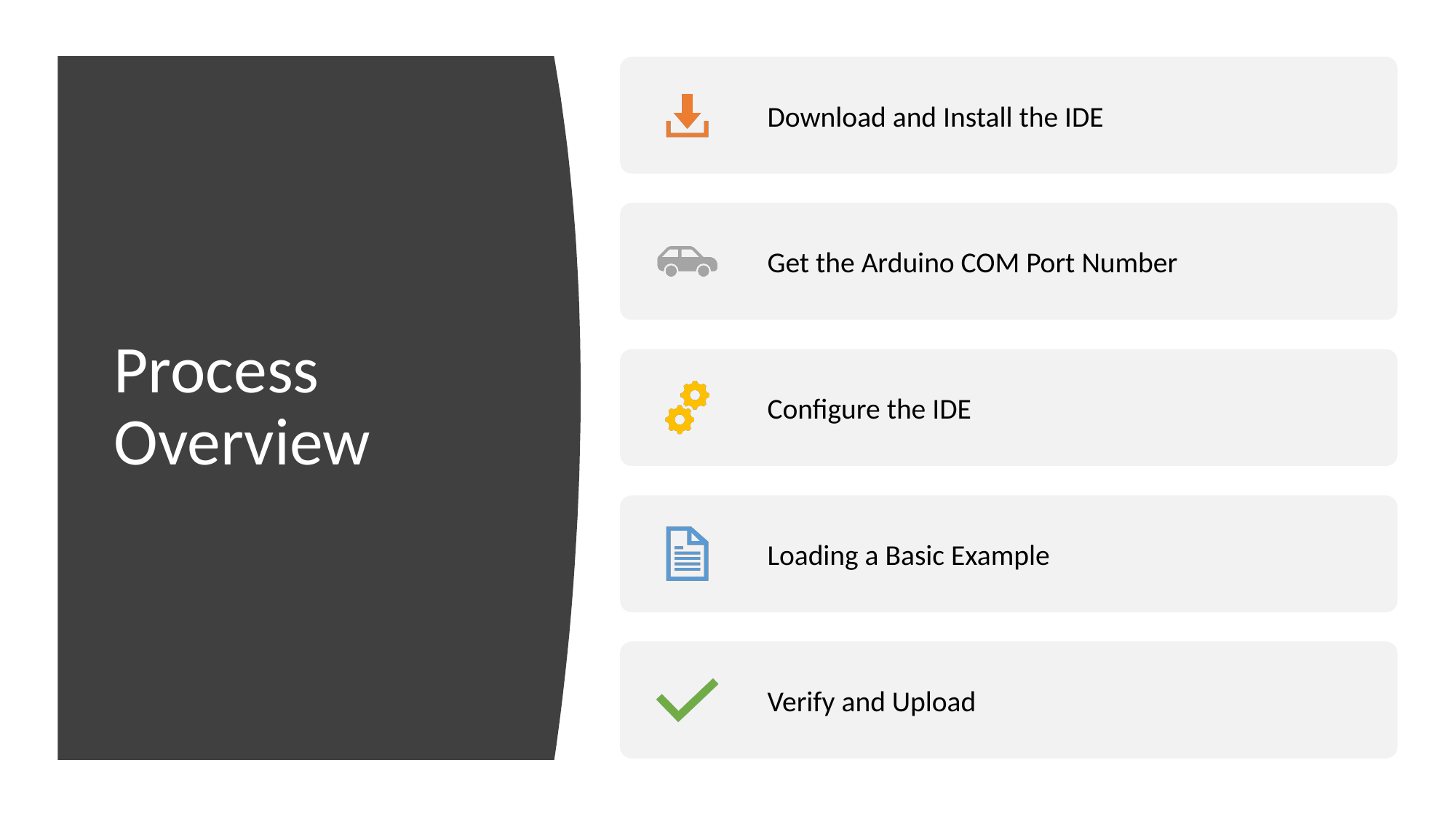

Download and Install the IDE
Get the Arduino COM Port Number
Configure the IDE
Loading a Basic Example
Verify and Upload

# Process Overview